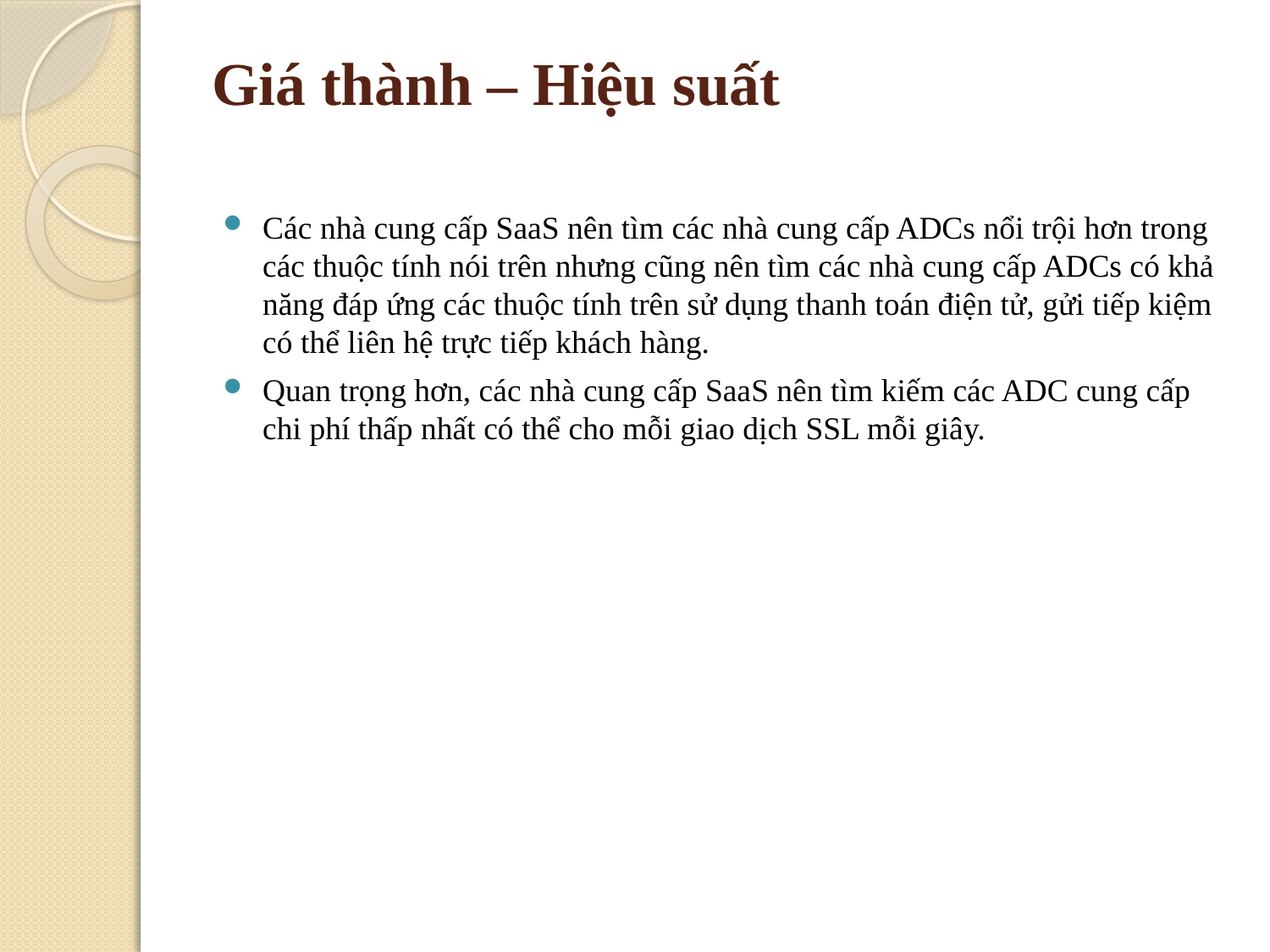

# Giá thành – Hiệu suất
Các nhà cung cấp SaaS nên tìm các nhà cung cấp ADCs nổi trội hơn trong các thuộc tính nói trên nhưng cũng nên tìm các nhà cung cấp ADCs có khả năng đáp ứng các thuộc tính trên sử dụng thanh toán điện tử, gửi tiếp kiệm có thể liên hệ trực tiếp khách hàng.
Quan trọng hơn, các nhà cung cấp SaaS nên tìm kiếm các ADC cung cấp chi phí thấp nhất có thể cho mỗi giao dịch SSL mỗi giây.